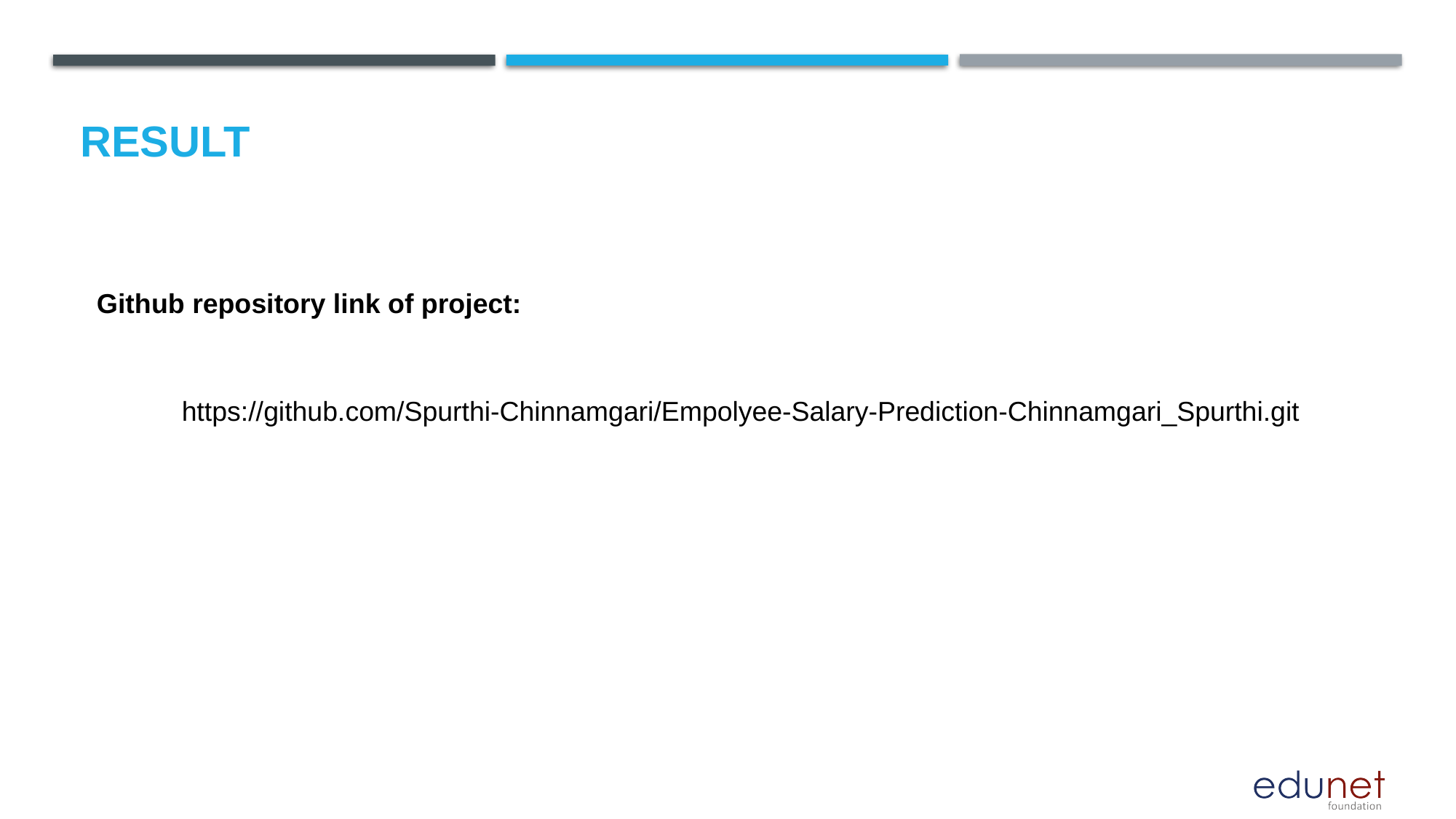

# Result
Github repository link of project:
https://github.com/Spurthi-Chinnamgari/Empolyee-Salary-Prediction-Chinnamgari_Spurthi.git